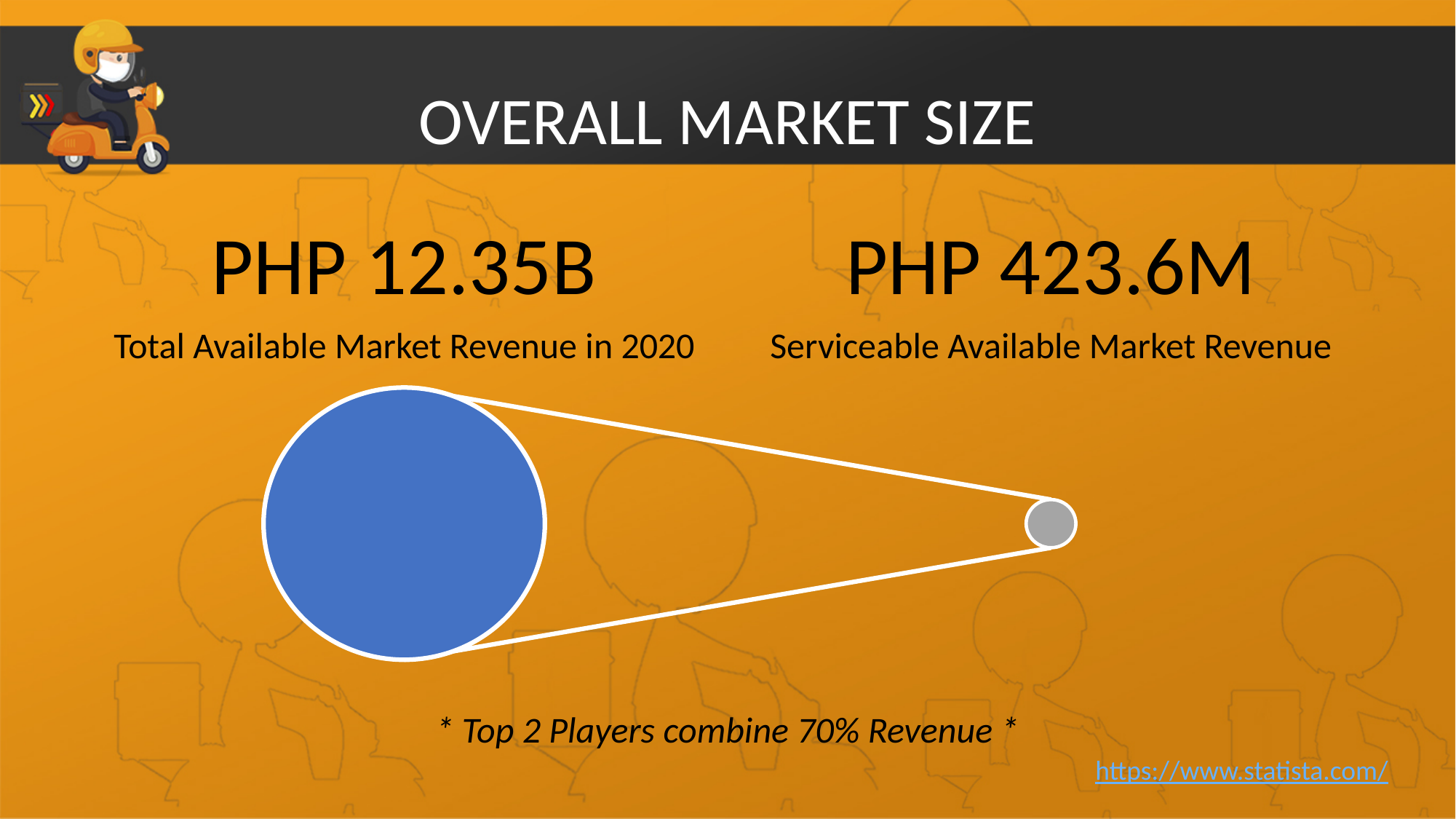

# OVERALL MARKET SIZE
PHP 12.35B
Total Available Market Revenue in 2020
PHP 423.6M
Serviceable Available Market Revenue

* Top 2 Players combine 70% Revenue *
https://www.statista.com/